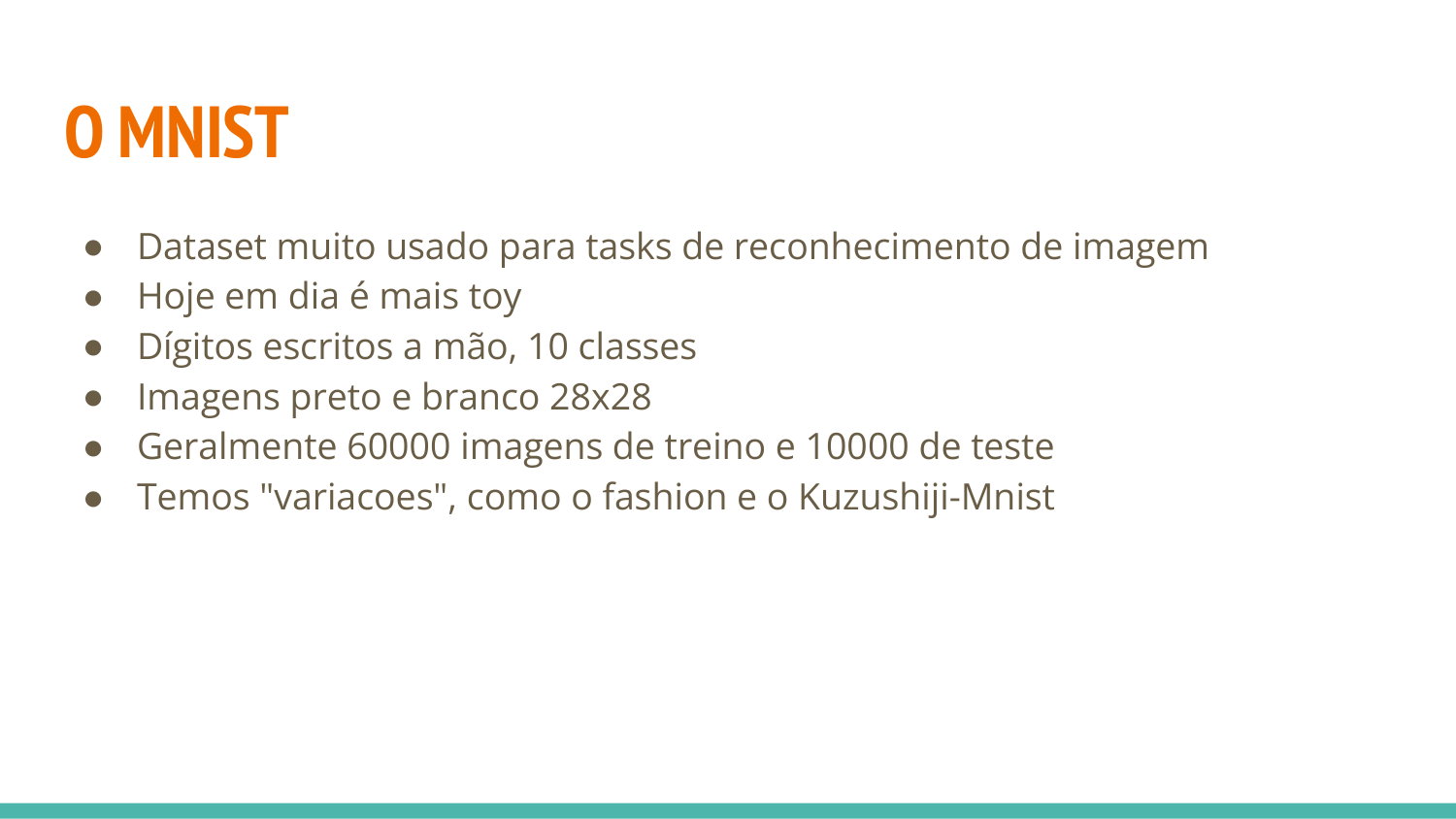

# O MNIST
Dataset muito usado para tasks de reconhecimento de imagem
Hoje em dia é mais toy
Dígitos escritos a mão, 10 classes
Imagens preto e branco 28x28
Geralmente 60000 imagens de treino e 10000 de teste
Temos "variacoes", como o fashion e o Kuzushiji-Mnist